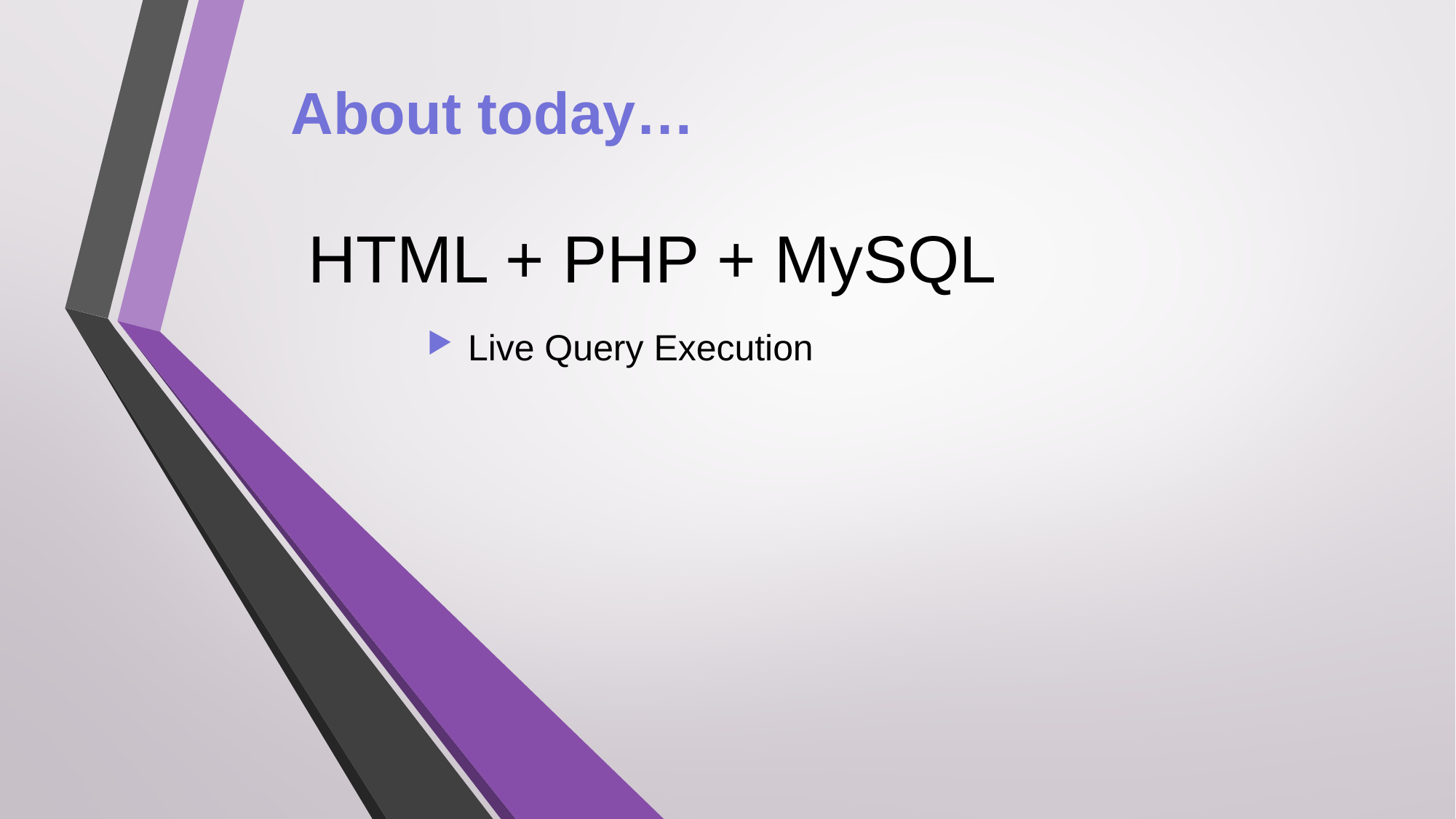

About today…
HTML + PHP + MySQL
Live Query Execution